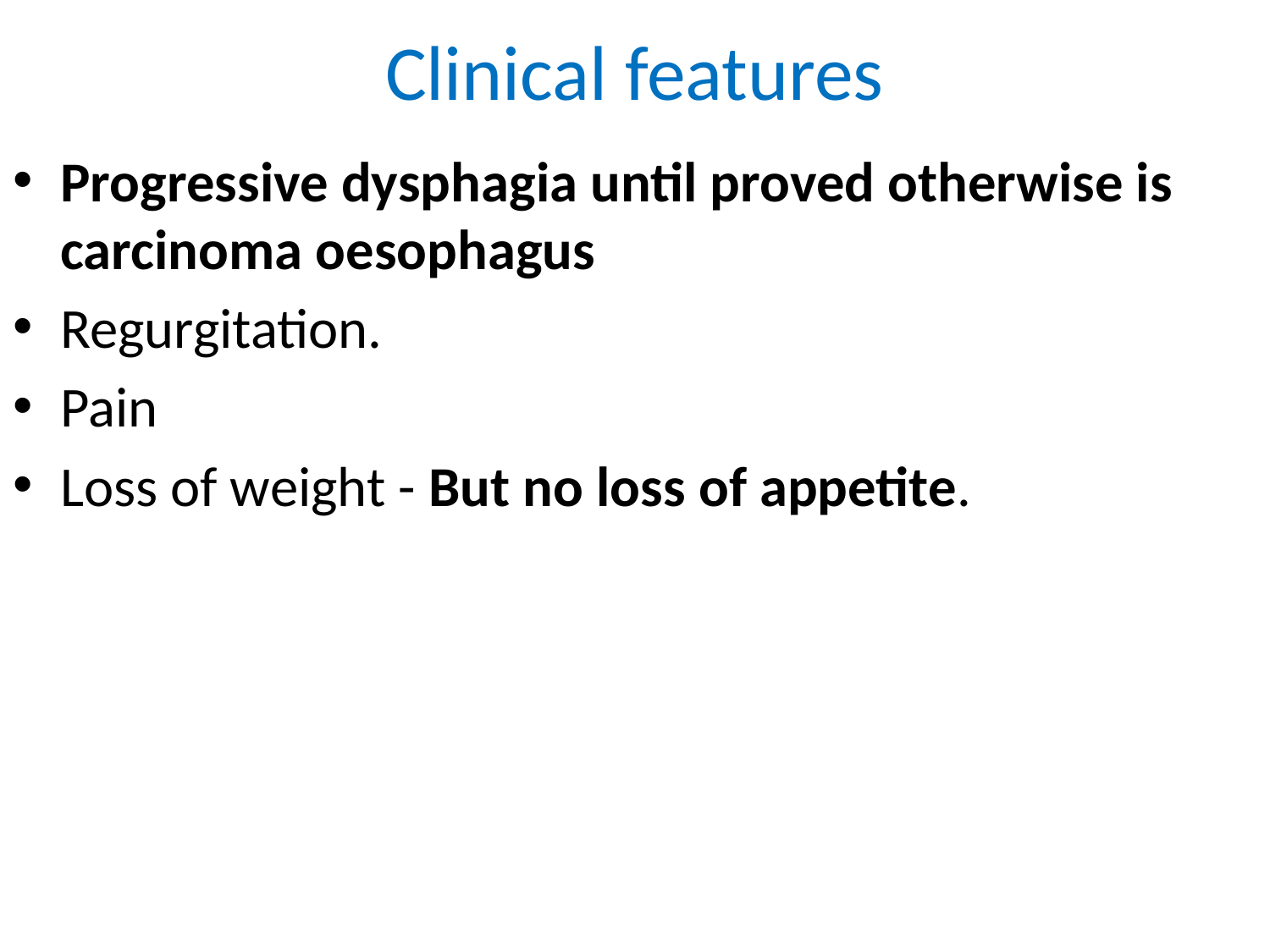

# Clinical features
Progressive dysphagia until proved otherwise is carcinoma oesophagus
Regurgitation.
Pain
Loss of weight - But no loss of appetite.